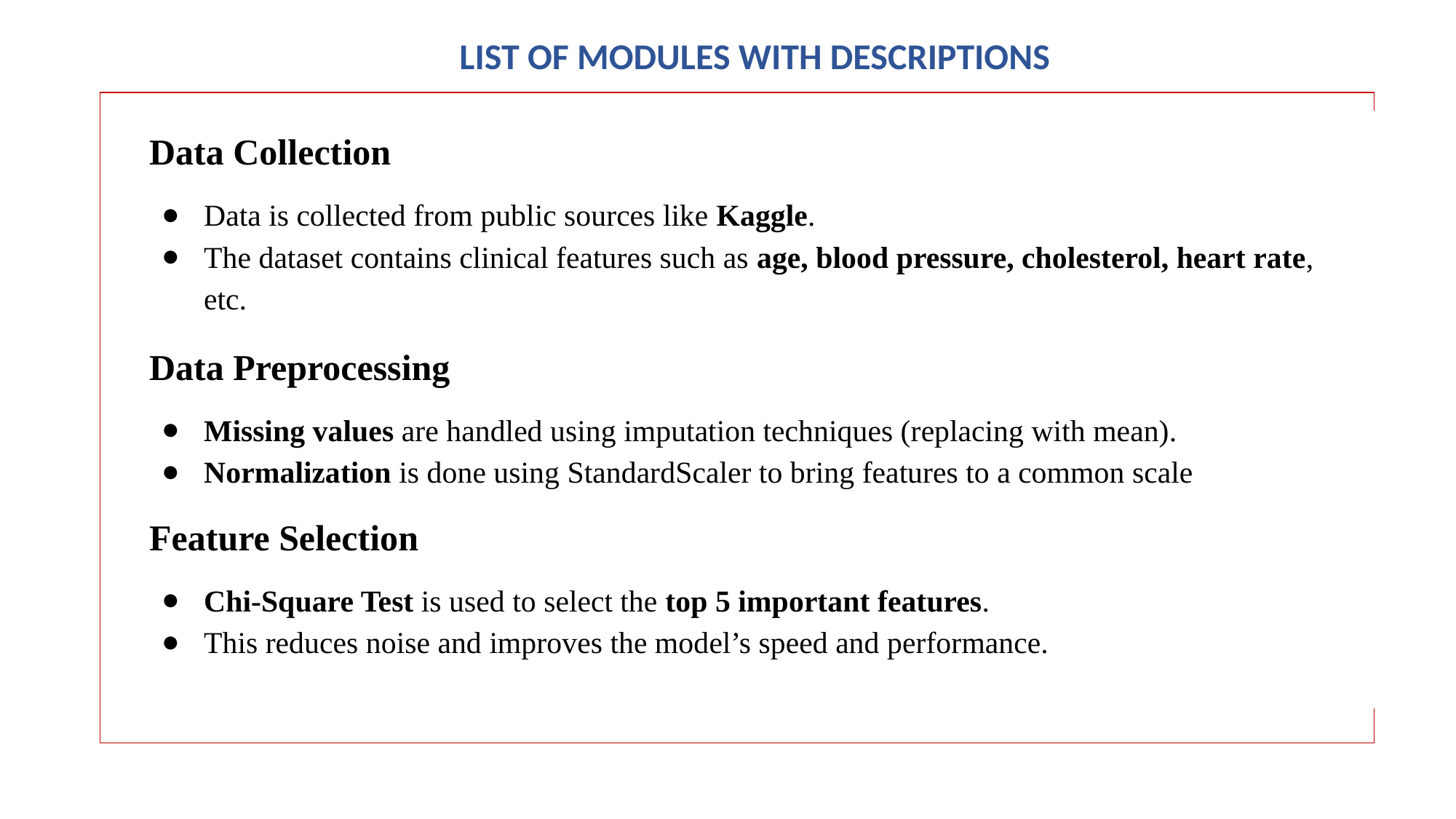

# LIST OF MODULES WITH DESCRIPTIONS

Data Collection
Data is collected from public sources like Kaggle.
The dataset contains clinical features such as age, blood pressure, cholesterol, heart rate, etc.
Data Preprocessing
Missing values are handled using imputation techniques (replacing with mean).
Normalization is done using StandardScaler to bring features to a common scale
Feature Selection
Chi-Square Test is used to select the top 5 important features.
This reduces noise and improves the model’s speed and performance.